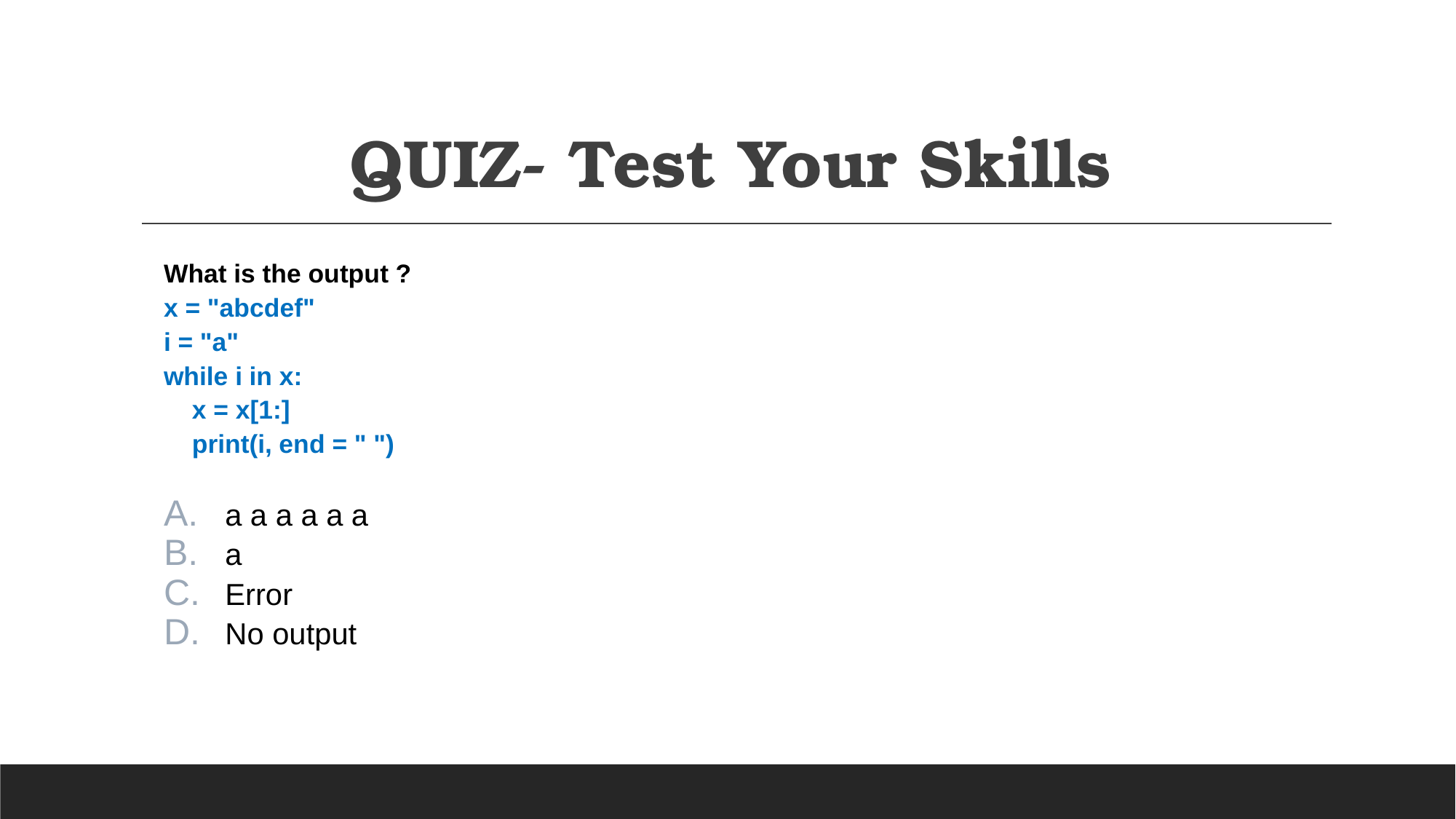

# QUIZ- Test Your Skills
What is the output ?
x = "abcdef"
i = "a"
while i in x:
    x = x[1:]
    print(i, end = " ")

a a a a a a
a
Error
No output